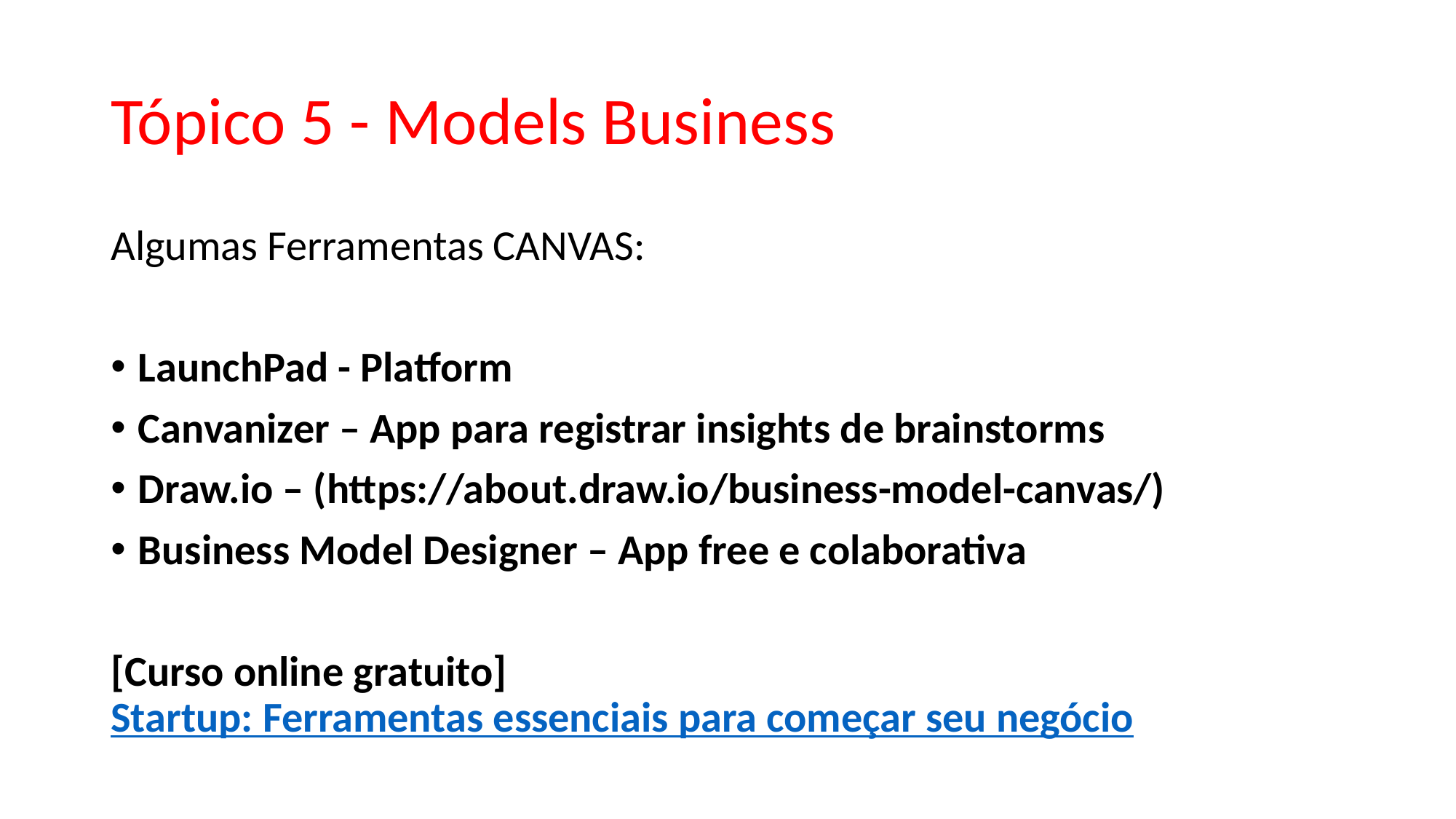

# Tópico 5 - Models Business
Algumas Ferramentas CANVAS:

LaunchPad - Platform
Canvanizer – App para registrar insights de brainstorms
Draw.io – (https://about.draw.io/business-model-canvas/)
Business Model Designer – App free e colaborativa

[Curso online gratuito] Startup: Ferramentas essenciais para começar seu negócio